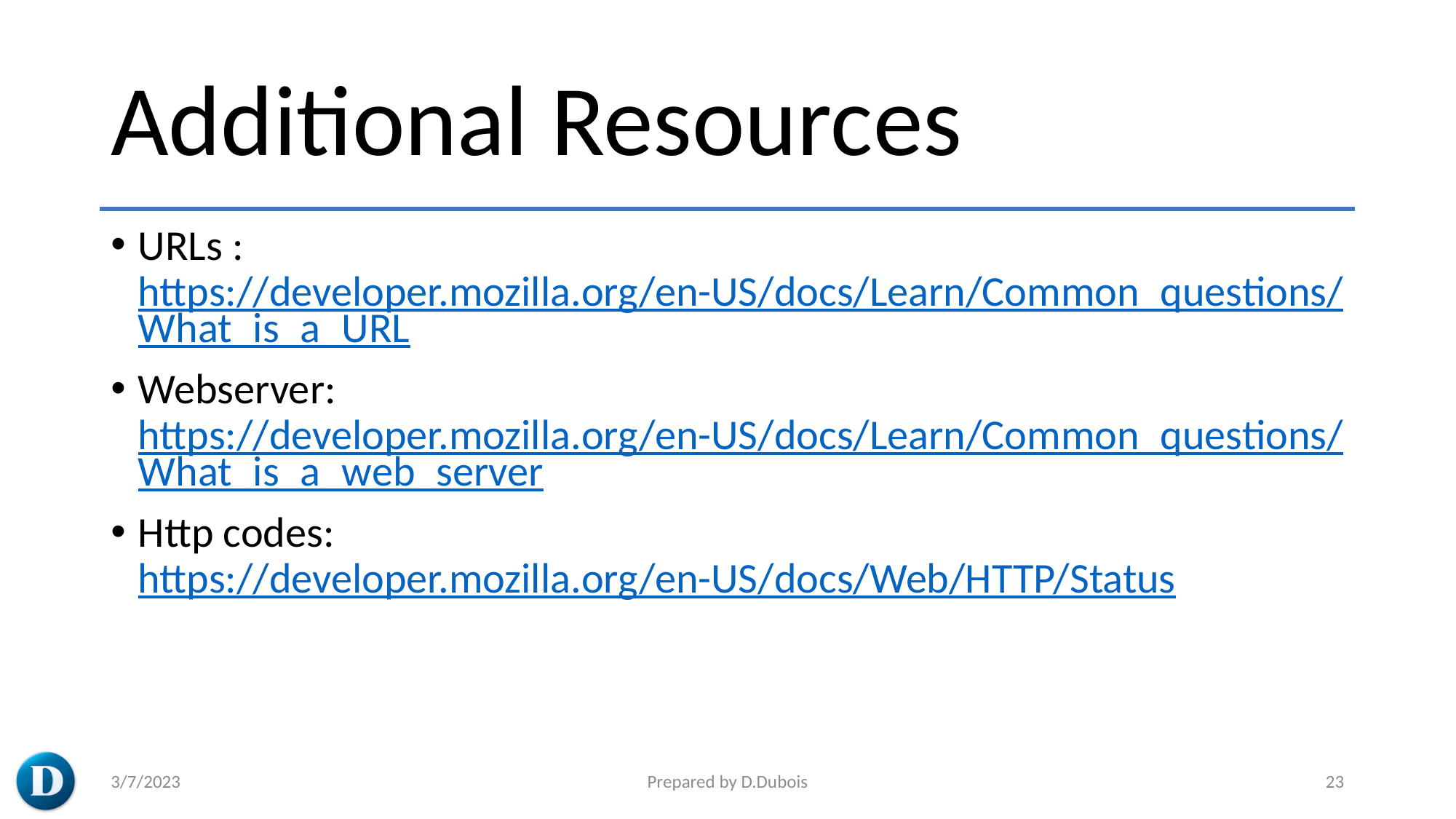

# Additional Resources
URLs : https://developer.mozilla.org/en-US/docs/Learn/Common_questions/What_is_a_URL
Webserver: https://developer.mozilla.org/en-US/docs/Learn/Common_questions/What_is_a_web_server
Http codes: https://developer.mozilla.org/en-US/docs/Web/HTTP/Status

3/7/2023
Prepared by D.Dubois
23